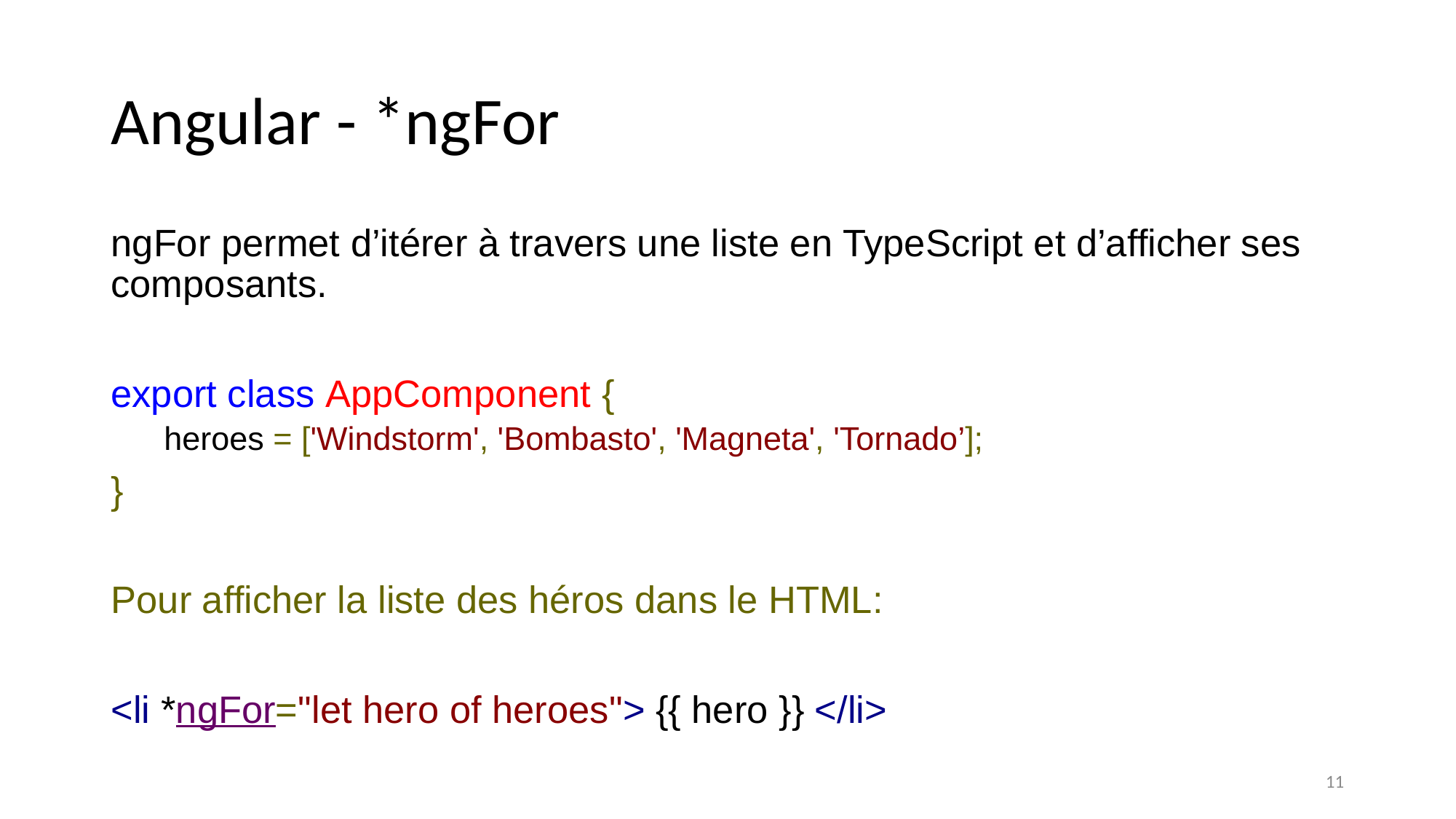

# Angular - *ngFor
ngFor permet d’itérer à travers une liste en TypeScript et d’afficher ses composants.

export class AppComponent {
heroes = ['Windstorm', 'Bombasto', 'Magneta', 'Tornado’];
}

Pour afficher la liste des héros dans le HTML:

<li *ngFor="let hero of heroes"> {{ hero }} </li>
11